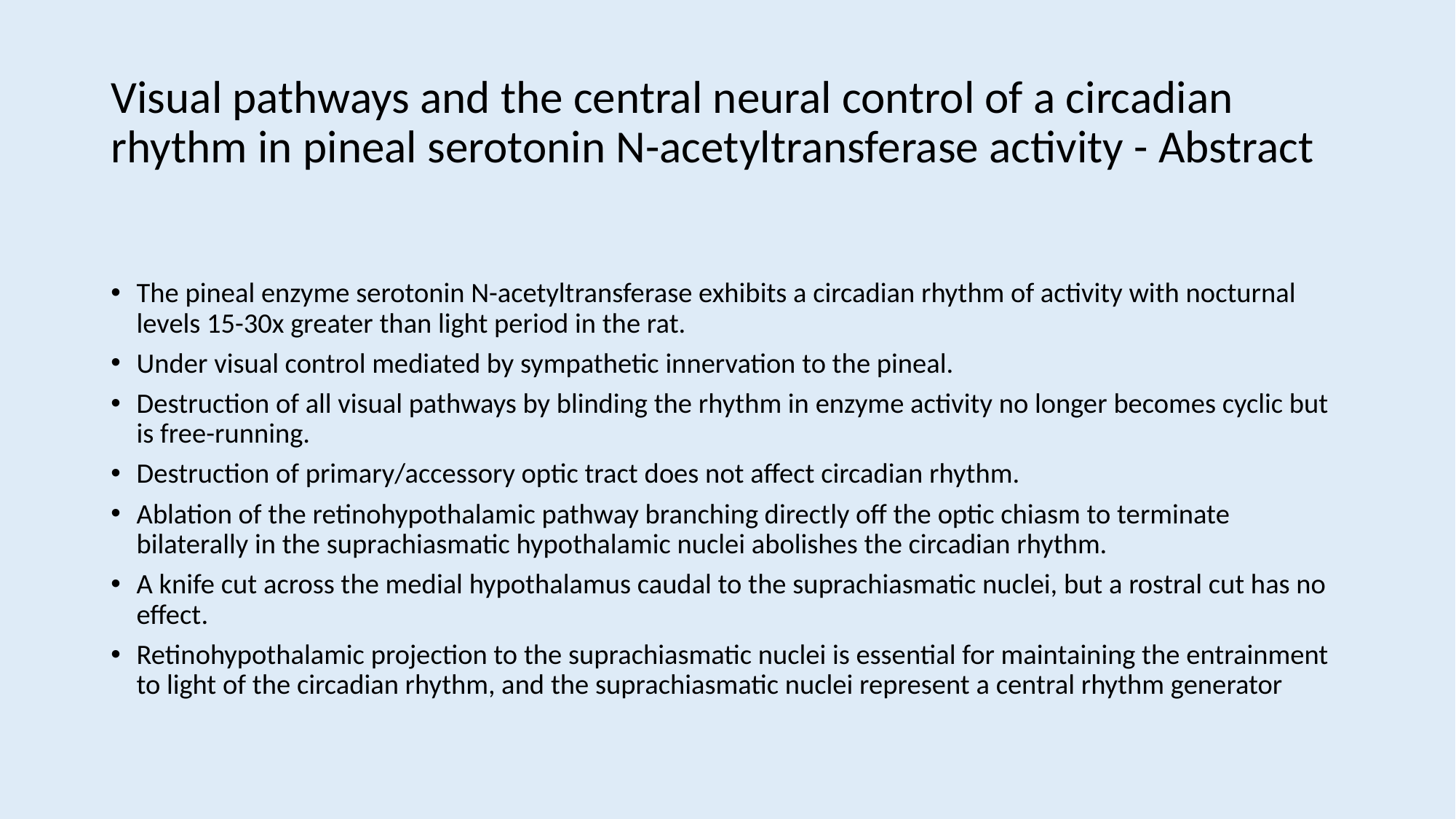

# Visual pathways and the central neural control of a circadian rhythm in pineal serotonin N-acetyltransferase activity - Abstract
The pineal enzyme serotonin N-acetyltransferase exhibits a circadian rhythm of activity with nocturnal levels 15-30x greater than light period in the rat.
Under visual control mediated by sympathetic innervation to the pineal.
Destruction of all visual pathways by blinding the rhythm in enzyme activity no longer becomes cyclic but is free-running.
Destruction of primary/accessory optic tract does not affect circadian rhythm.
Ablation of the retinohypothalamic pathway branching directly off the optic chiasm to terminate bilaterally in the suprachiasmatic hypothalamic nuclei abolishes the circadian rhythm.
A knife cut across the medial hypothalamus caudal to the suprachiasmatic nuclei, but a rostral cut has no effect.
Retinohypothalamic projection to the suprachiasmatic nuclei is essential for maintaining the entrainment to light of the circadian rhythm, and the suprachiasmatic nuclei represent a central rhythm generator